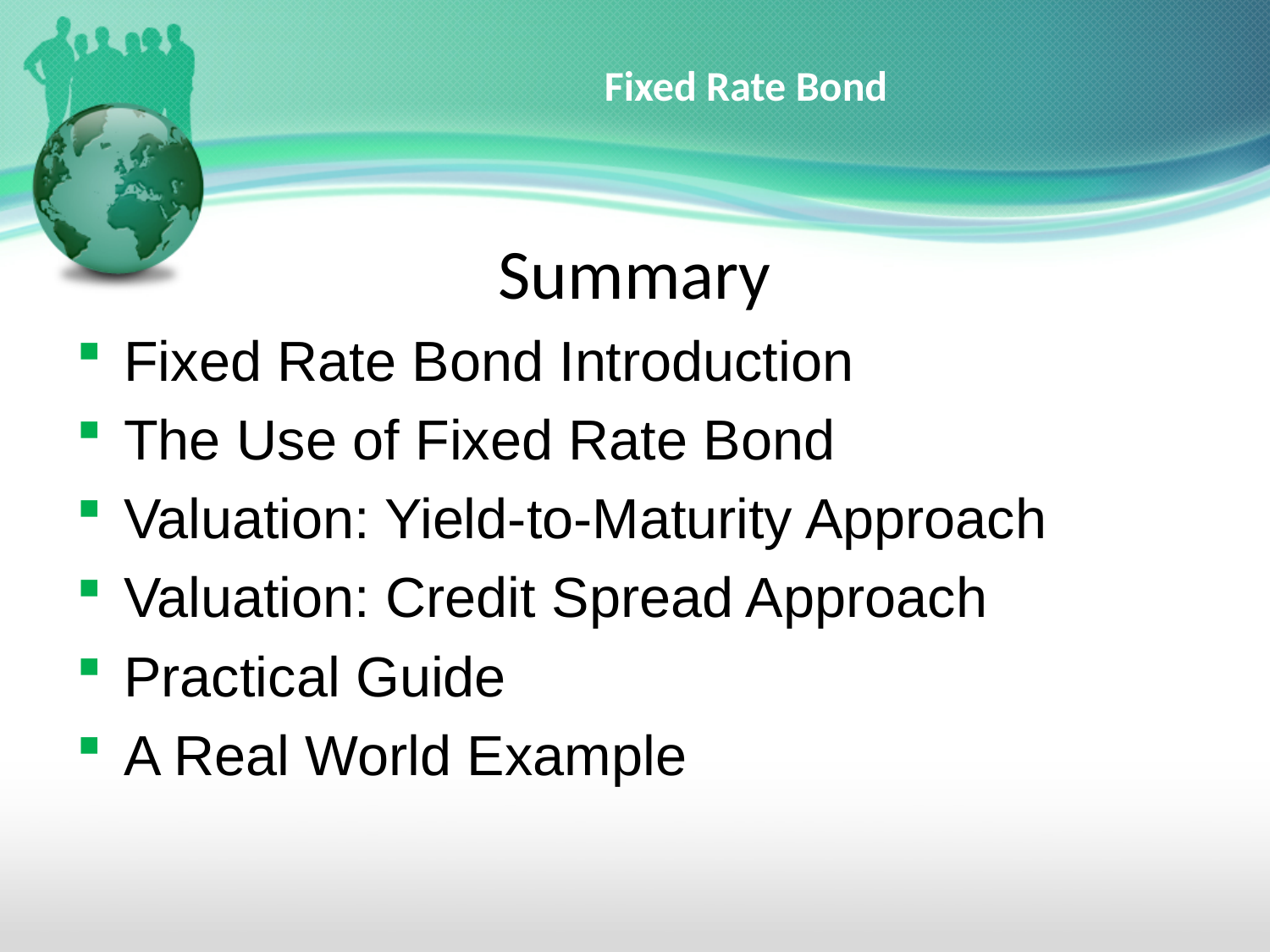

# Fixed Rate Bond
Summary
Fixed Rate Bond Introduction
The Use of Fixed Rate Bond
Valuation: Yield-to-Maturity Approach
Valuation: Credit Spread Approach
Practical Guide
A Real World Example